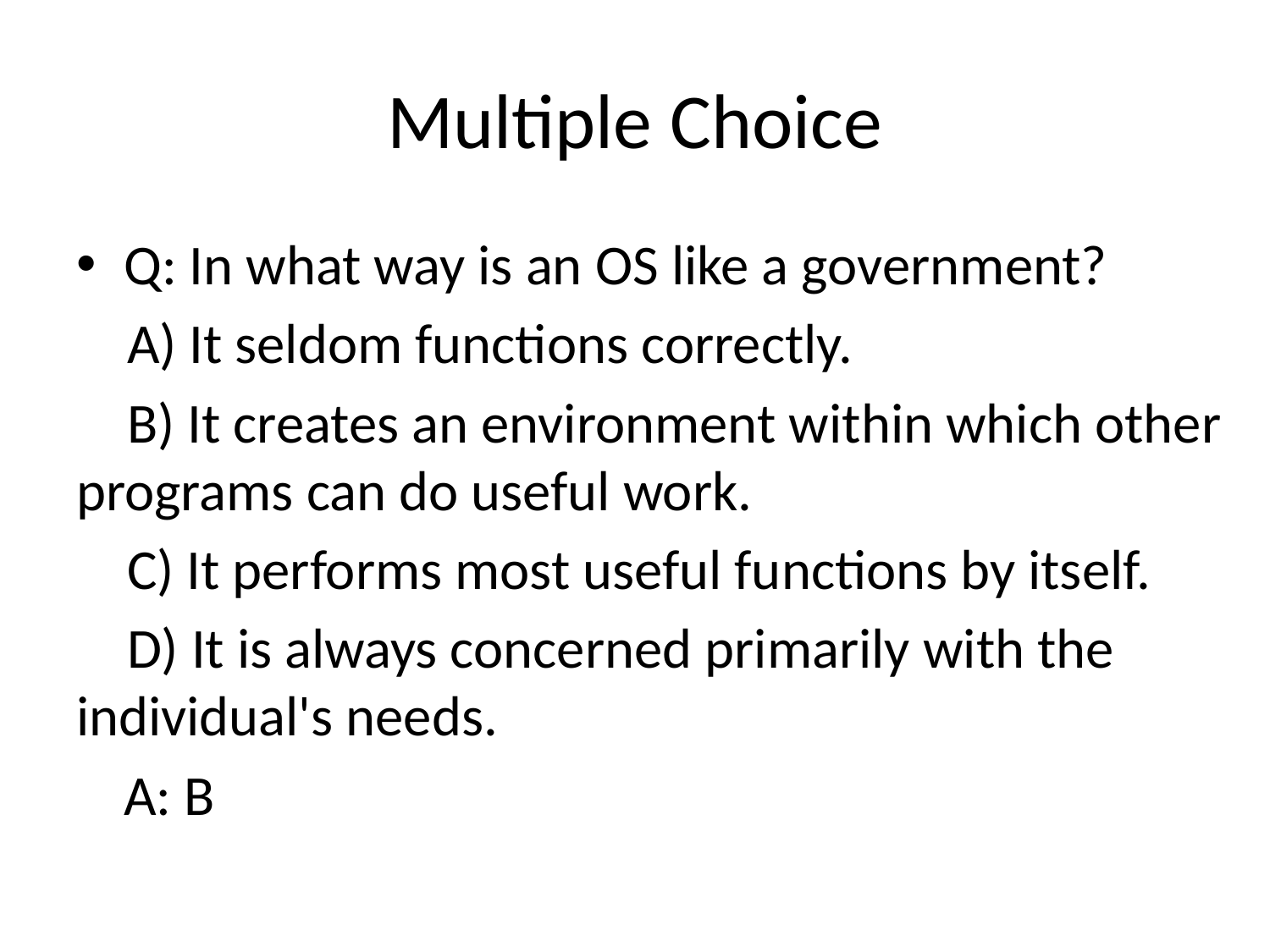

# Multiple Choice
Q: In what way is an OS like a government?
    A) It seldom functions correctly.
    B) It creates an environment within which other programs can do useful work.
    C) It performs most useful functions by itself.
    D) It is always concerned primarily with the individual's needs.
	A: B